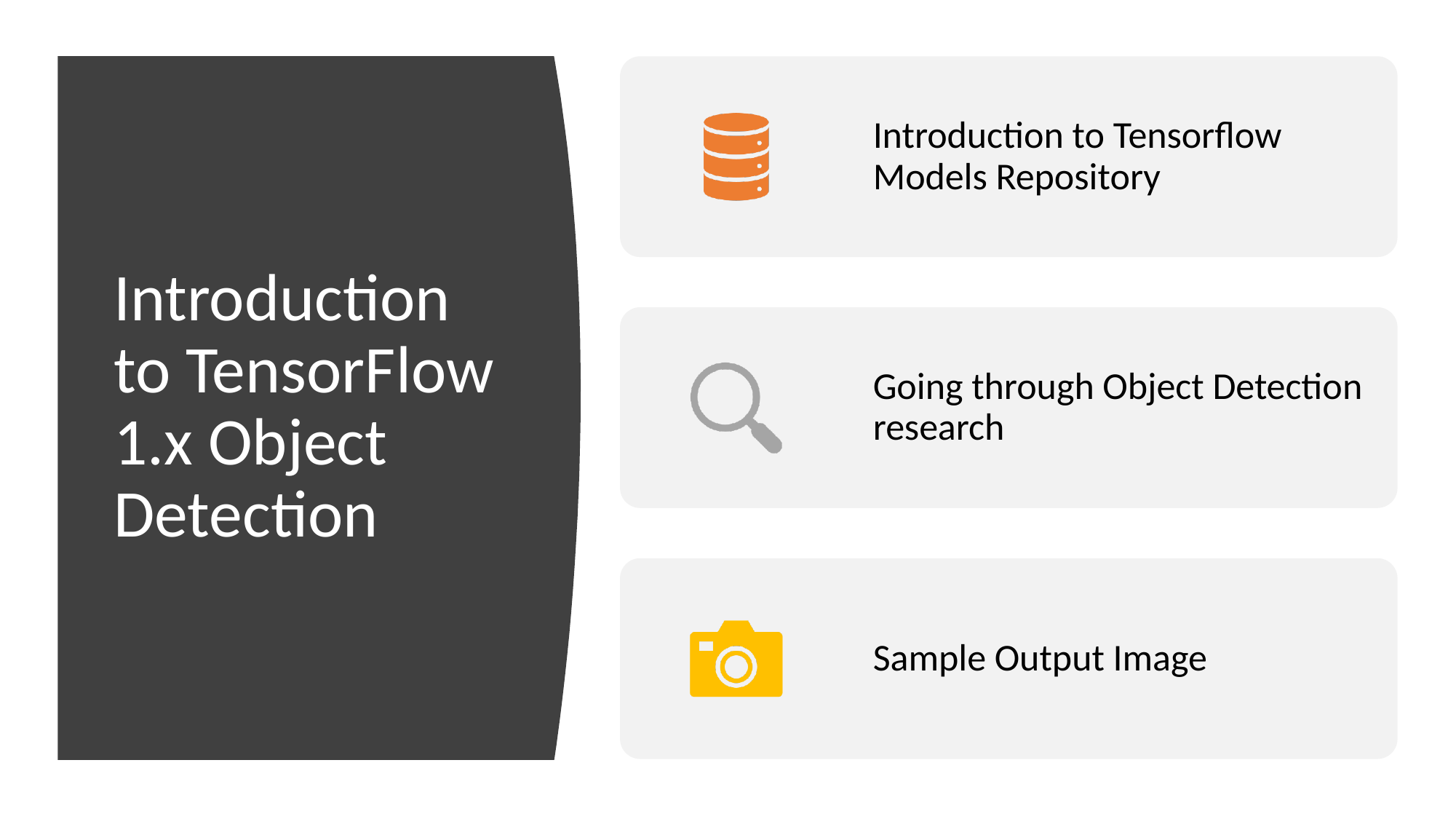

Introduction to Tensorflow Models Repository
Going through Object Detection research
Sample Output Image

# Introduction to TensorFlow 1.x Object Detection